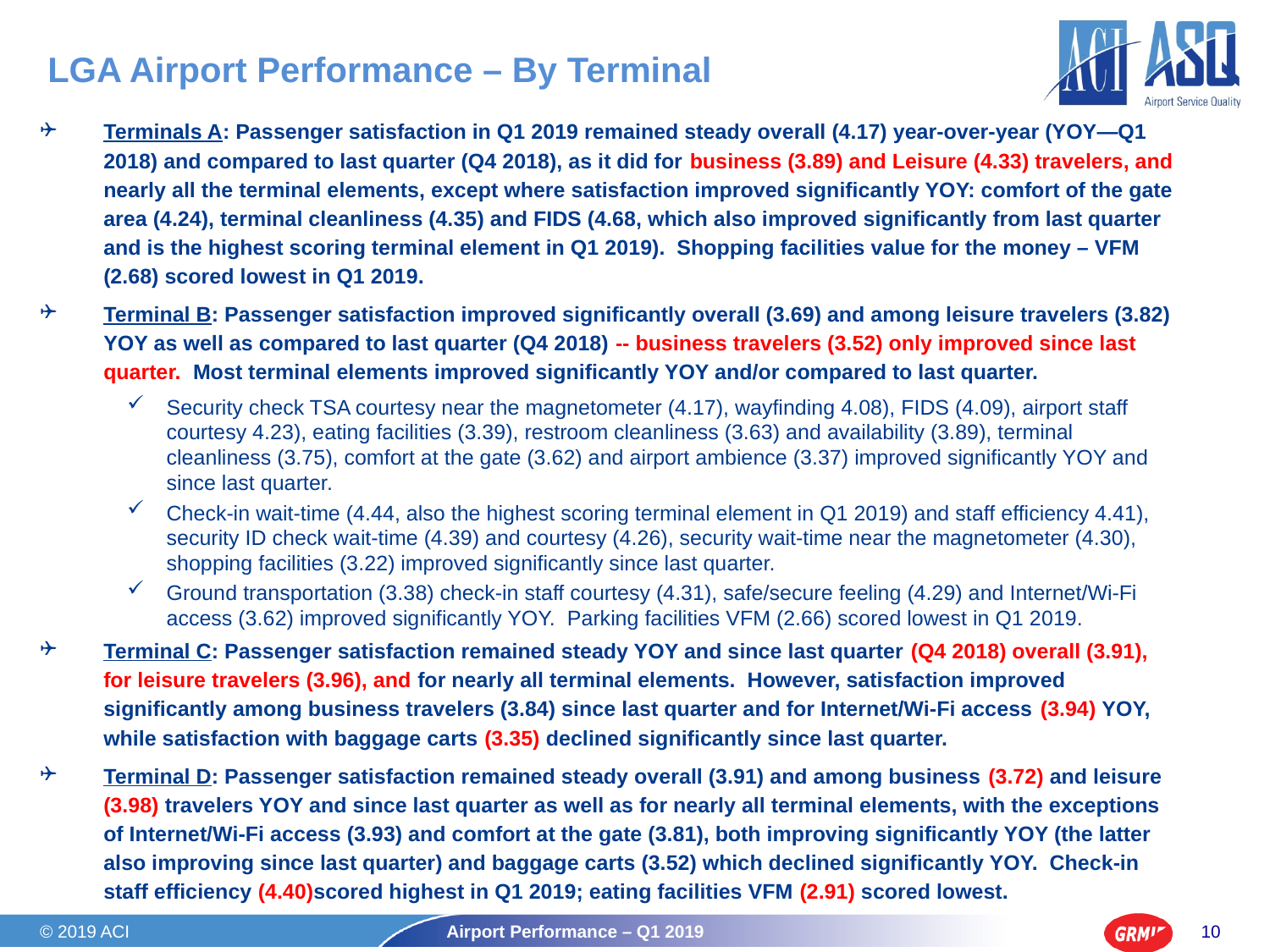

# LGA Airport Performance – By Terminal
Terminals A: Passenger satisfaction in Q1 2019 remained steady overall (4.17) year-over-year (YOY—Q1 2018) and compared to last quarter (Q4 2018), as it did for business (3.89) and Leisure (4.33) travelers, and nearly all the terminal elements, except where satisfaction improved significantly YOY: comfort of the gate area (4.24), terminal cleanliness (4.35) and FIDS (4.68, which also improved significantly from last quarter and is the highest scoring terminal element in Q1 2019).  Shopping facilities value for the money – VFM (2.68) scored lowest in Q1 2019.
Terminal B: Passenger satisfaction improved significantly overall (3.69) and among leisure travelers (3.82) YOY as well as compared to last quarter (Q4 2018) -- business travelers (3.52) only improved since last quarter.  Most terminal elements improved significantly YOY and/or compared to last quarter.
Security check TSA courtesy near the magnetometer (4.17), wayfinding 4.08), FIDS (4.09), airport staff courtesy 4.23), eating facilities (3.39), restroom cleanliness (3.63) and availability (3.89), terminal cleanliness (3.75), comfort at the gate (3.62) and airport ambience (3.37) improved significantly YOY and since last quarter.
Check-in wait-time (4.44, also the highest scoring terminal element in Q1 2019) and staff efficiency 4.41), security ID check wait-time (4.39) and courtesy (4.26), security wait-time near the magnetometer (4.30), shopping facilities (3.22) improved significantly since last quarter.
Ground transportation (3.38) check-in staff courtesy (4.31), safe/secure feeling (4.29) and Internet/Wi-Fi access (3.62) improved significantly YOY.  Parking facilities VFM (2.66) scored lowest in Q1 2019.
Terminal C: Passenger satisfaction remained steady YOY and since last quarter (Q4 2018) overall (3.91), for leisure travelers (3.96), and for nearly all terminal elements.  However, satisfaction improved significantly among business travelers (3.84) since last quarter and for Internet/Wi-Fi access (3.94) YOY, while satisfaction with baggage carts (3.35) declined significantly since last quarter.
Terminal D: Passenger satisfaction remained steady overall (3.91) and among business (3.72) and leisure (3.98) travelers YOY and since last quarter as well as for nearly all terminal elements, with the exceptions of Internet/Wi-Fi access (3.93) and comfort at the gate (3.81), both improving significantly YOY (the latter also improving since last quarter) and baggage carts (3.52) which declined significantly YOY.  Check-in staff efficiency (4.40)scored highest in Q1 2019; eating facilities VFM (2.91) scored lowest.
© 2019 ACI
Airport Performance – Q1 2019
10